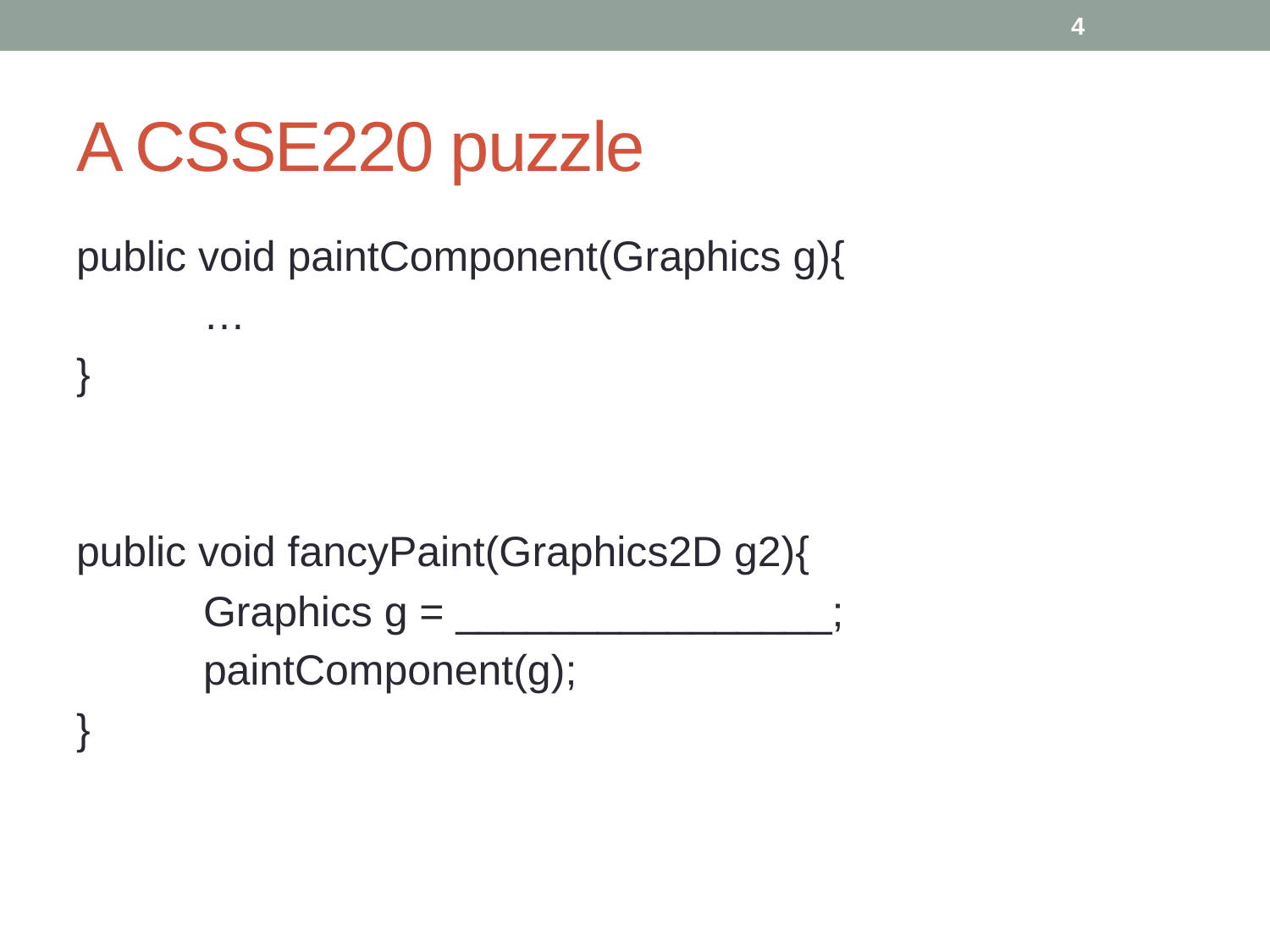

4
# A CSSE220 puzzle
public void paintComponent(Graphics g){
	…
}

public void fancyPaint(Graphics2D g2){
	Graphics g = ________________;
	paintComponent(g);
}